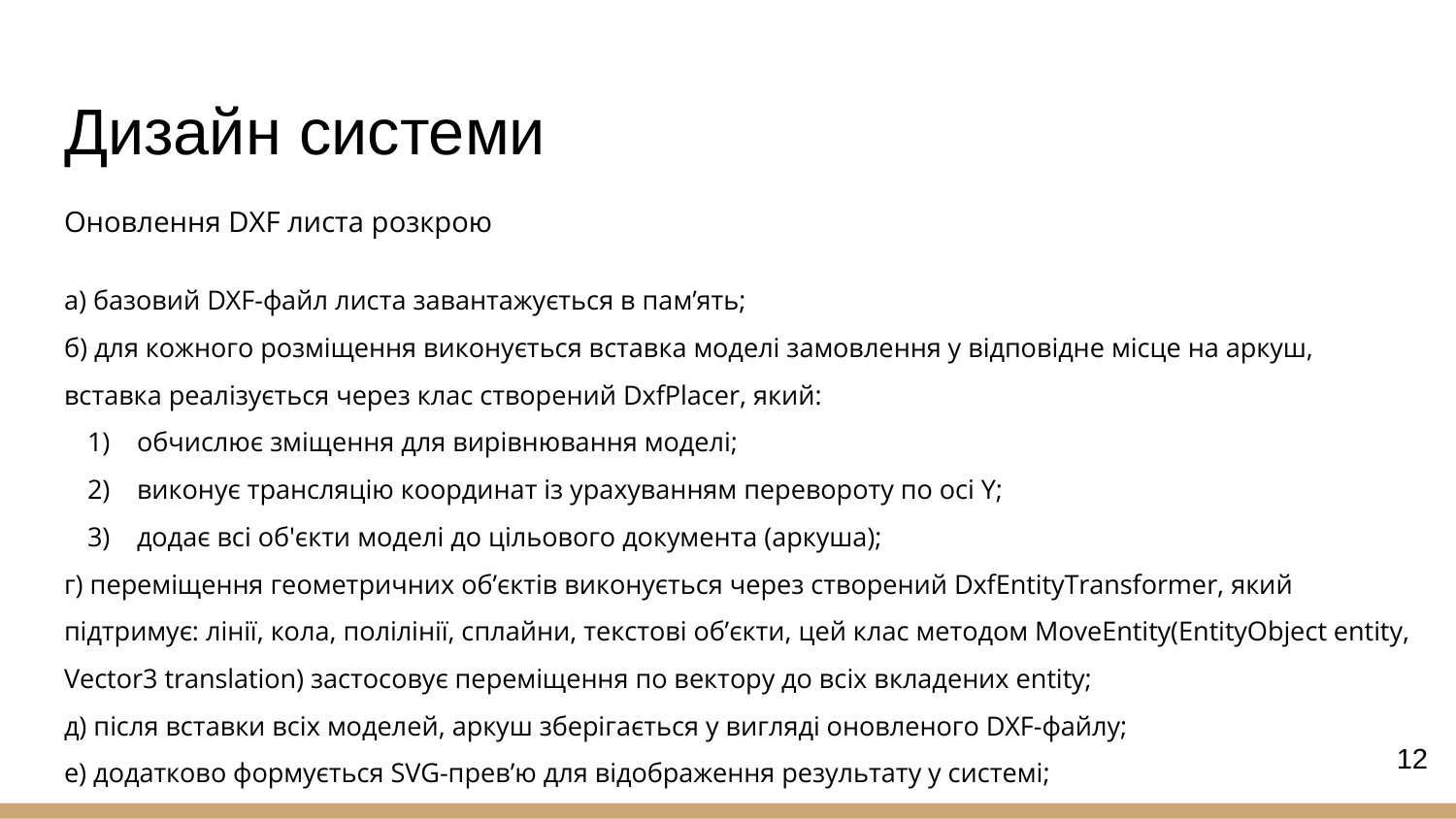

# Дизайн системи
Оновлення DXF листа розкрою
а) базовий DXF-файл листа завантажується в пам’ять;
б) для кожного розміщення виконується вставка моделі замовлення у відповідне місце на аркуш, вставка реалізується через клас створений DxfPlacer, який:
обчислює зміщення для вирівнювання моделі;
виконує трансляцію координат із урахуванням перевороту по осі Y;
додає всі об'єкти моделі до цільового документа (аркуша);
г) переміщення геометричних об’єктів виконується через створений DxfEntityTransformer, який підтримує: лінії, кола, полілінії, сплайни, текстові об’єкти, цей клас методом MoveEntity(EntityObject entity, Vector3 translation) застосовує переміщення по вектору до всіх вкладених entity;
д) після вставки всіх моделей, аркуш зберігається у вигляді оновленого DXF-файлу;
е) додатково формується SVG-прев’ю для відображення результату у системі;

12